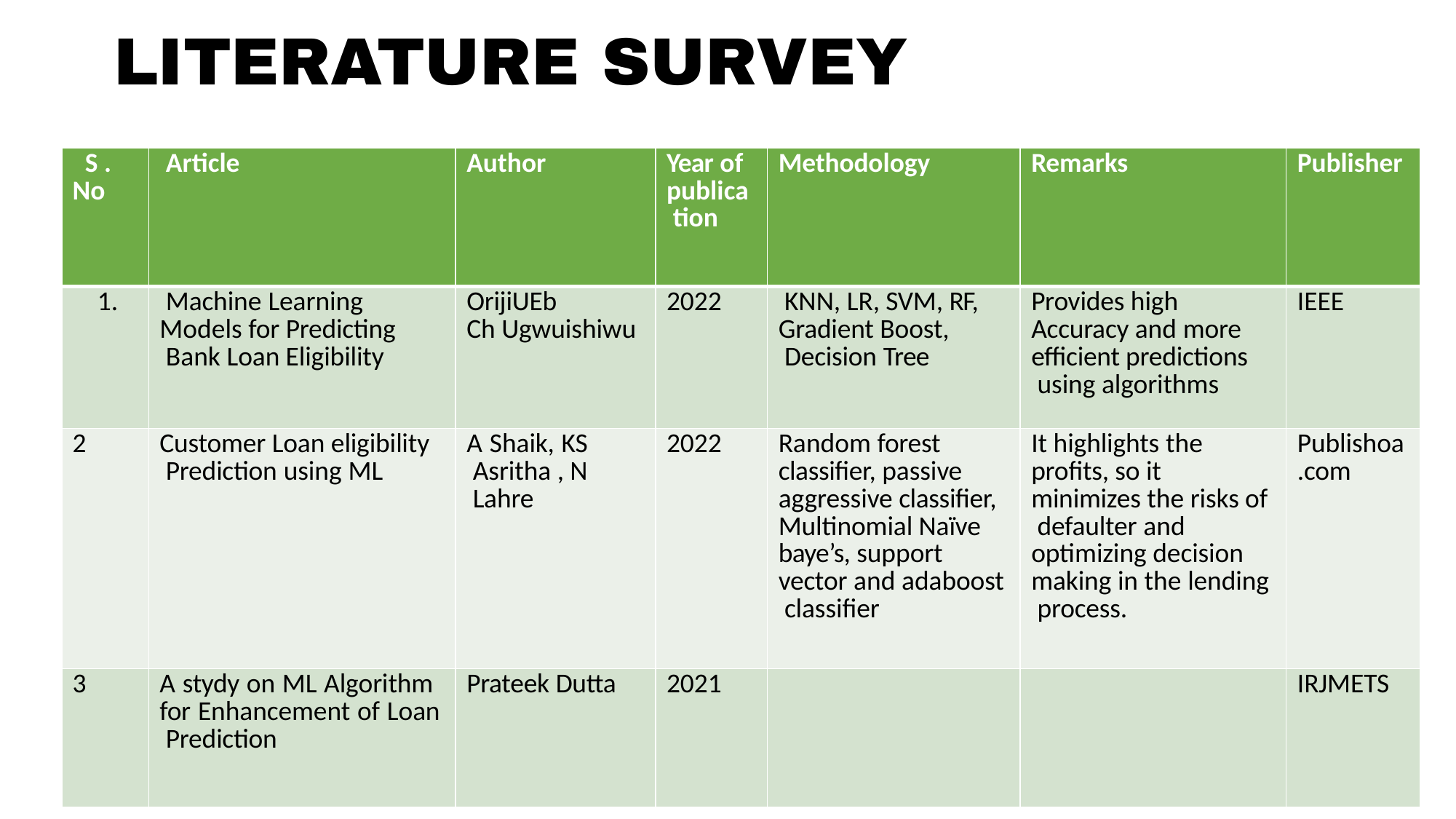

# LITERATURE SURVEY
| S . No | Article | Author | Year of publica tion | Methodology | Remarks | Publisher |
| --- | --- | --- | --- | --- | --- | --- |
| 1. | Machine Learning Models for Predicting Bank Loan Eligibility | OrijiUEb Ch Ugwuishiwu | 2022 | KNN, LR, SVM, RF, Gradient Boost, Decision Tree | Provides high Accuracy and more efficient predictions using algorithms | IEEE |
| 2 | Customer Loan eligibility Prediction using ML | A Shaik, KS Asritha , N Lahre | 2022 | Random forest classifier, passive aggressive classifier, Multinomial Naïve baye’s, support vector and adaboost classifier | It highlights the profits, so it minimizes the risks of defaulter and optimizing decision making in the lending process. | Publishoa .com |
| 3 | A stydy on ML Algorithm for Enhancement of Loan Prediction | Prateek Dutta | 2021 |  |  | IRJMETS |